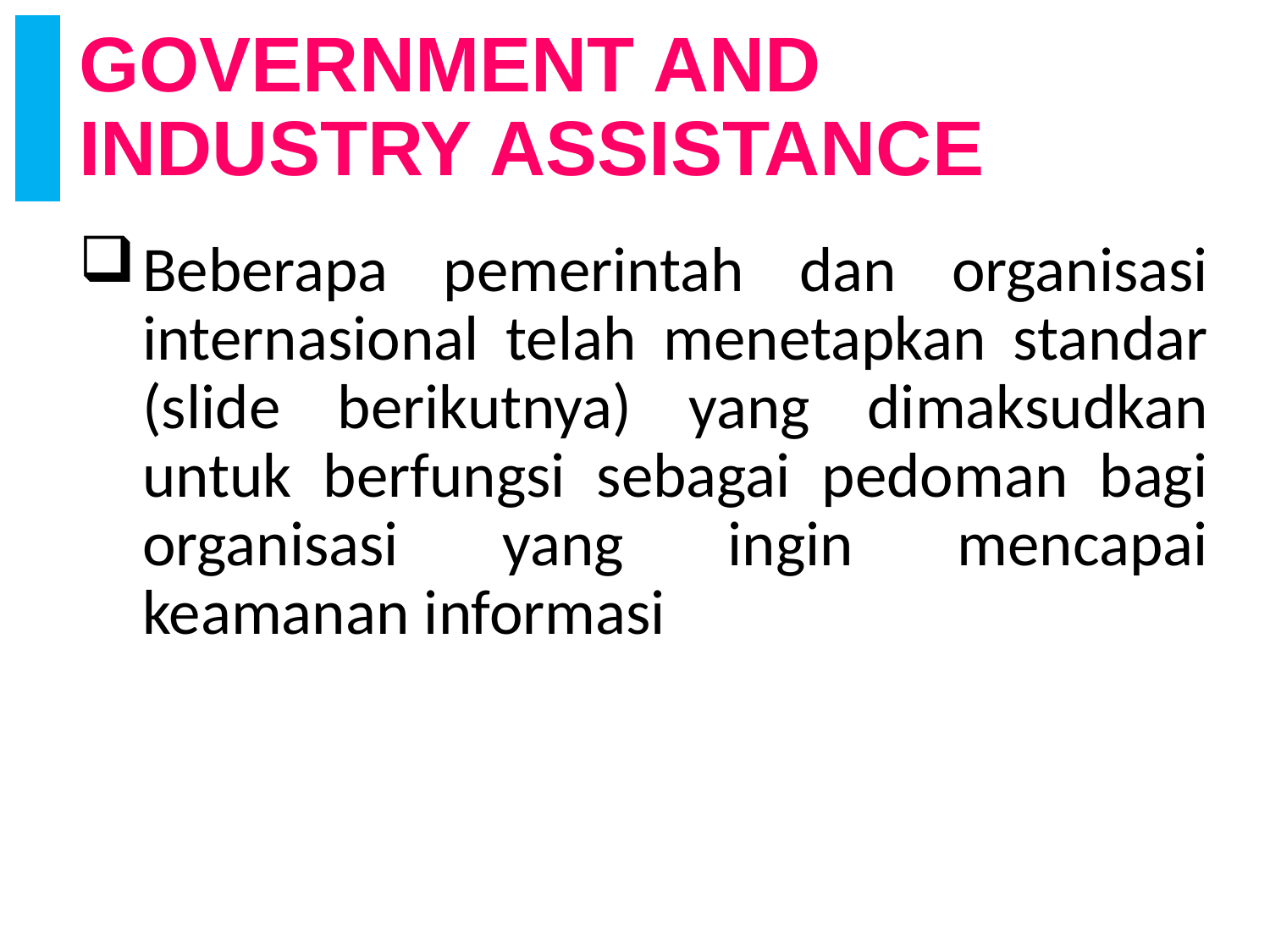

# GOVERNMENT AND INDUSTRY ASSISTANCE
Beberapa pemerintah dan organisasi internasional telah menetapkan standar (slide berikutnya) yang dimaksudkan untuk berfungsi sebagai pedoman bagi organisasi yang ingin mencapai keamanan informasi